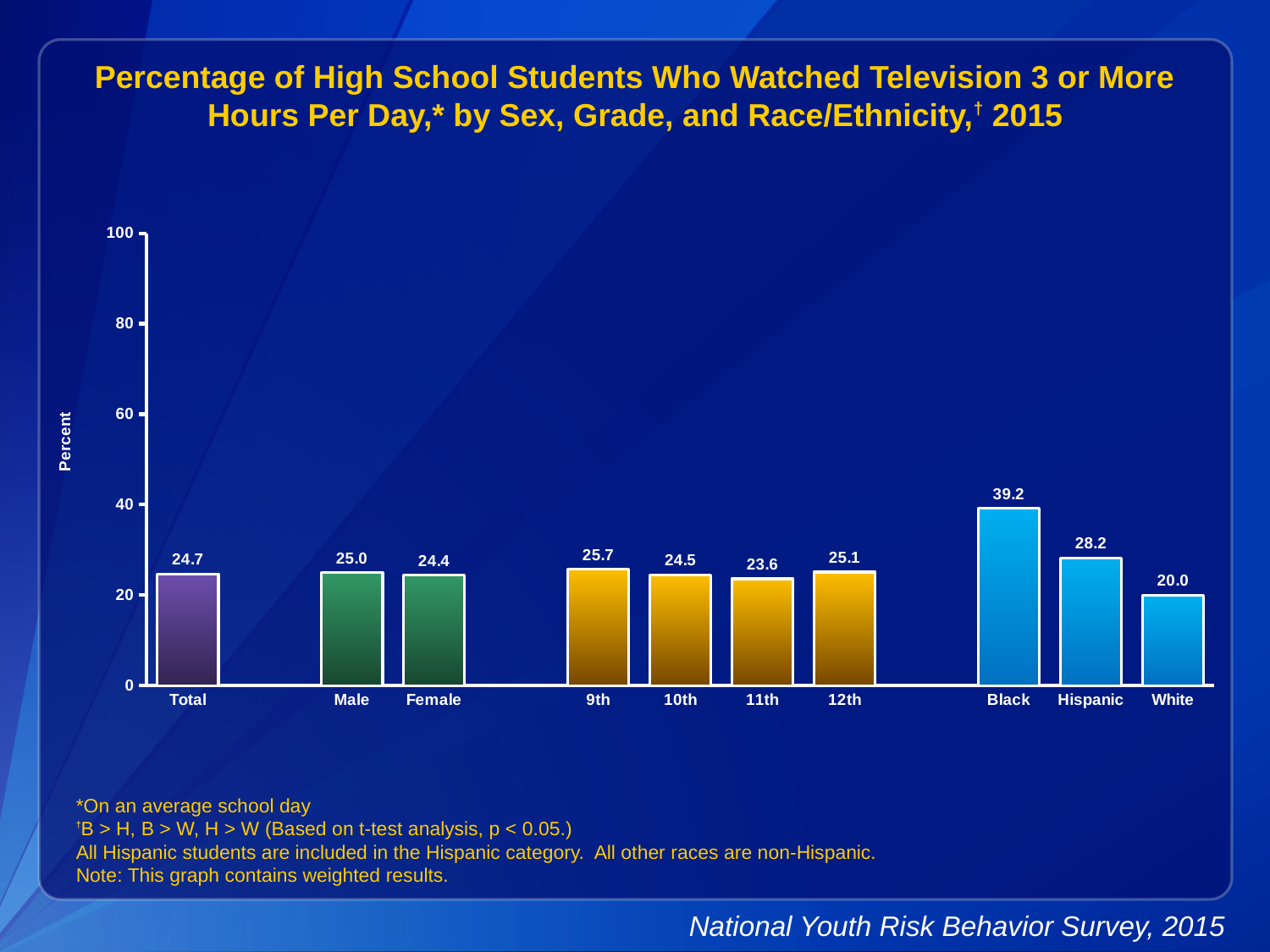

Percentage of High School Students Who Watched Television 3 or More Hours Per Day,* by Sex, Grade, and Race/Ethnicity,† 2015

### Chart

| Category | Series 1 |
|---|---|
| Total | 24.7 |
|  | None |
| Male | 25.0 |
| Female | 24.4 |
|  | None |
| 9th | 25.7 |
| 10th | 24.5 |
| 11th | 23.6 |
| 12th | 25.1 |
|  | None |
| Black | 39.2 |
| Hispanic | 28.2 |
| White | 20.0 |
*On an average school day
†B > H, B > W, H > W (Based on t-test analysis, p < 0.05.)
All Hispanic students are included in the Hispanic category.  All other races are non-Hispanic.
Note: This graph contains weighted results.
National Youth Risk Behavior Survey, 2015